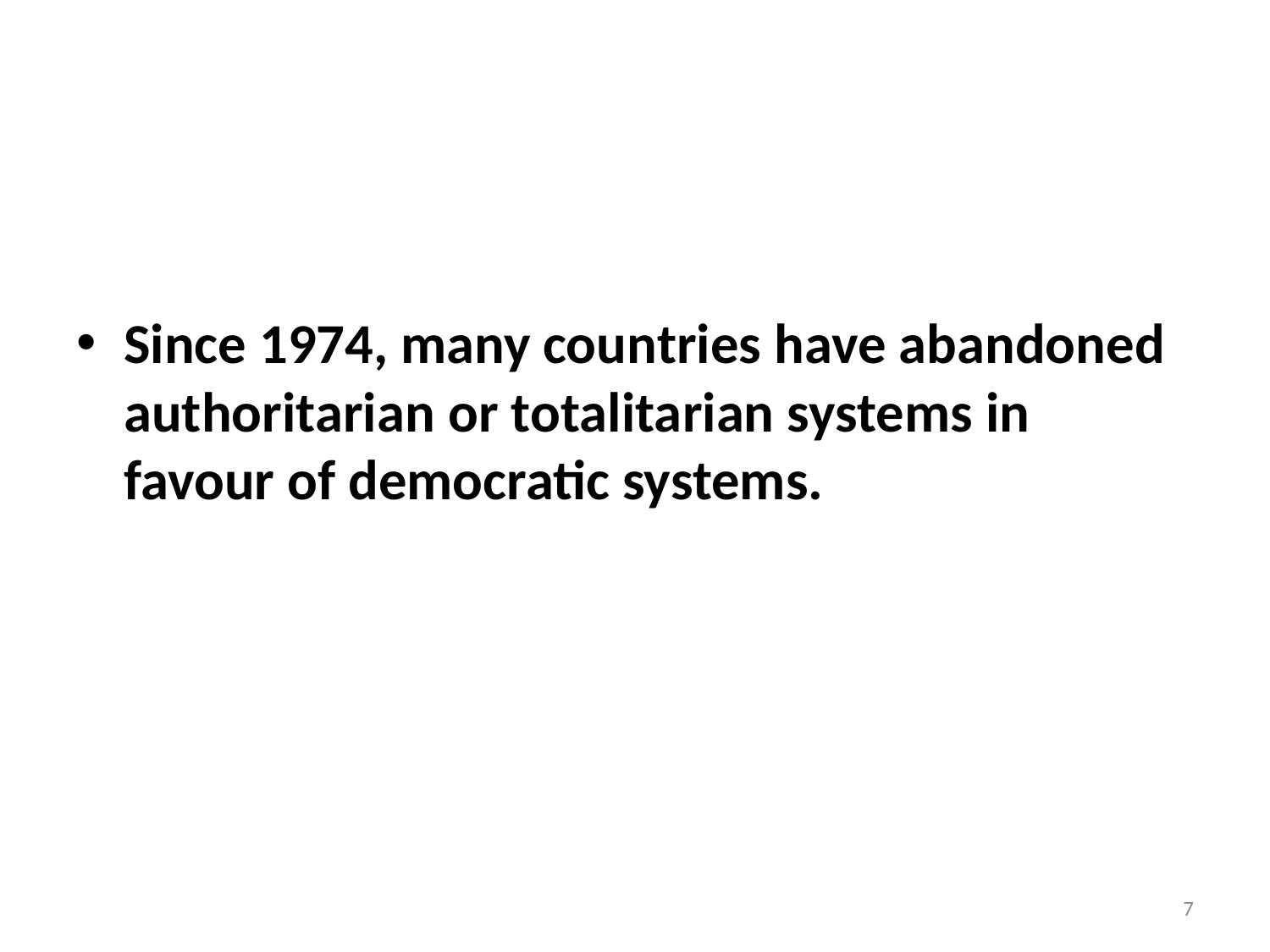

#

Since 1974, many countries have abandoned authoritarian or totalitarian systems in favour of democratic systems.
7